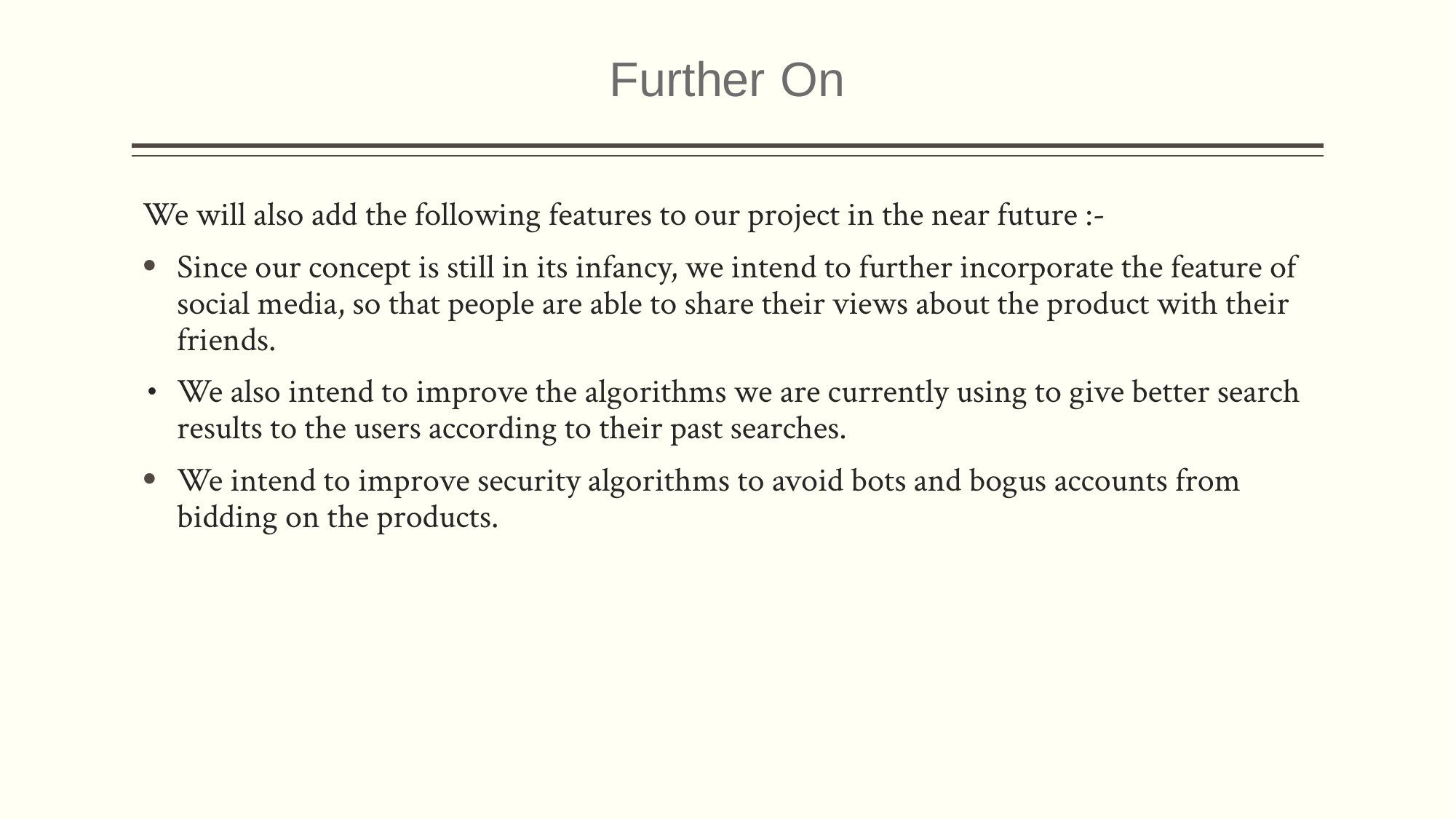

# Further On
We will also add the following features to our project in the near future :-
Since our concept is still in its infancy, we intend to further incorporate the feature of social media, so that people are able to share their views about the product with their friends.
We also intend to improve the algorithms we are currently using to give better search results to the users according to their past searches.
We intend to improve security algorithms to avoid bots and bogus accounts from bidding on the products.